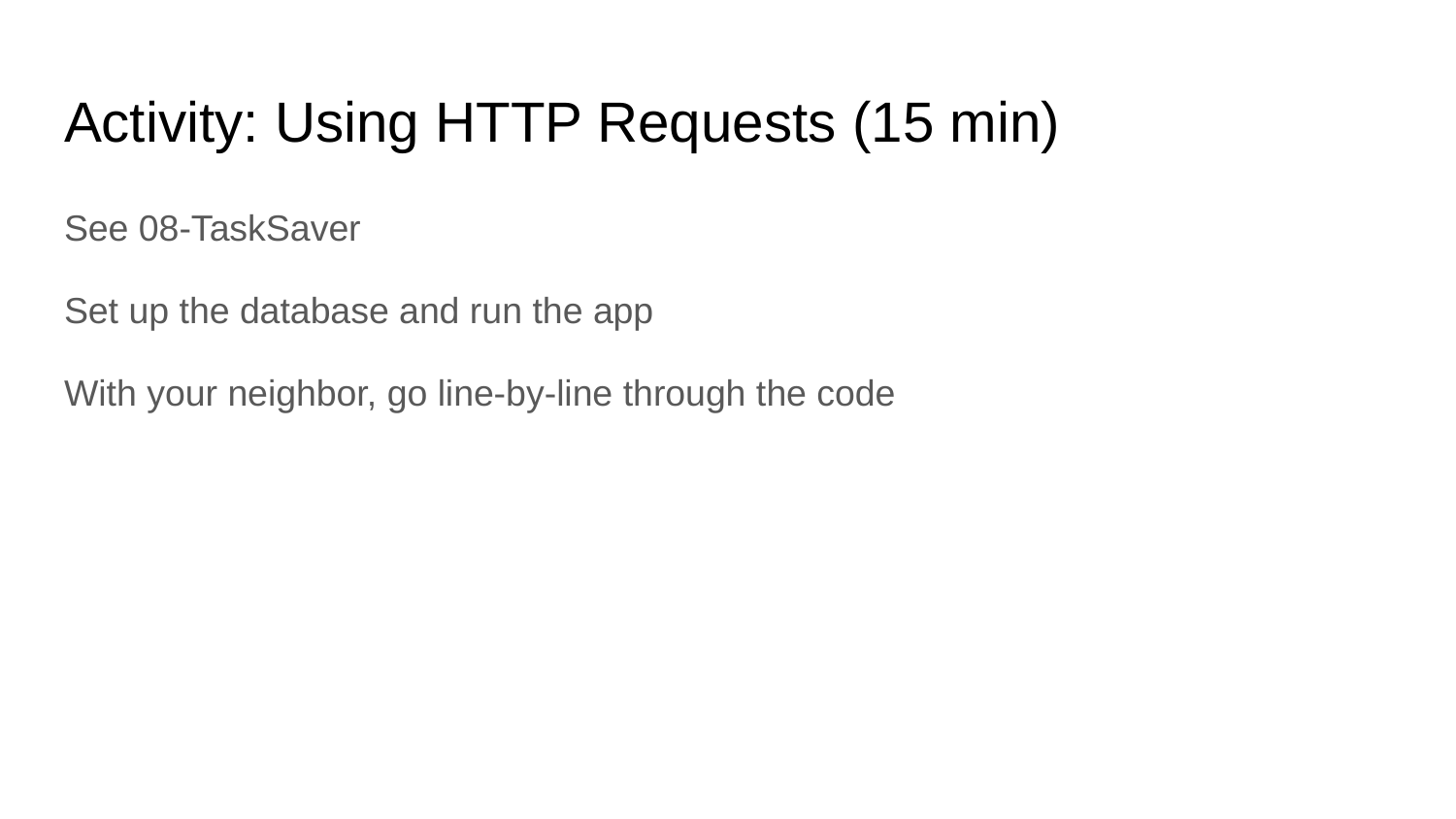

# Activity: Using HTTP Requests (15 min)
See 08-TaskSaver
Set up the database and run the app
With your neighbor, go line-by-line through the code